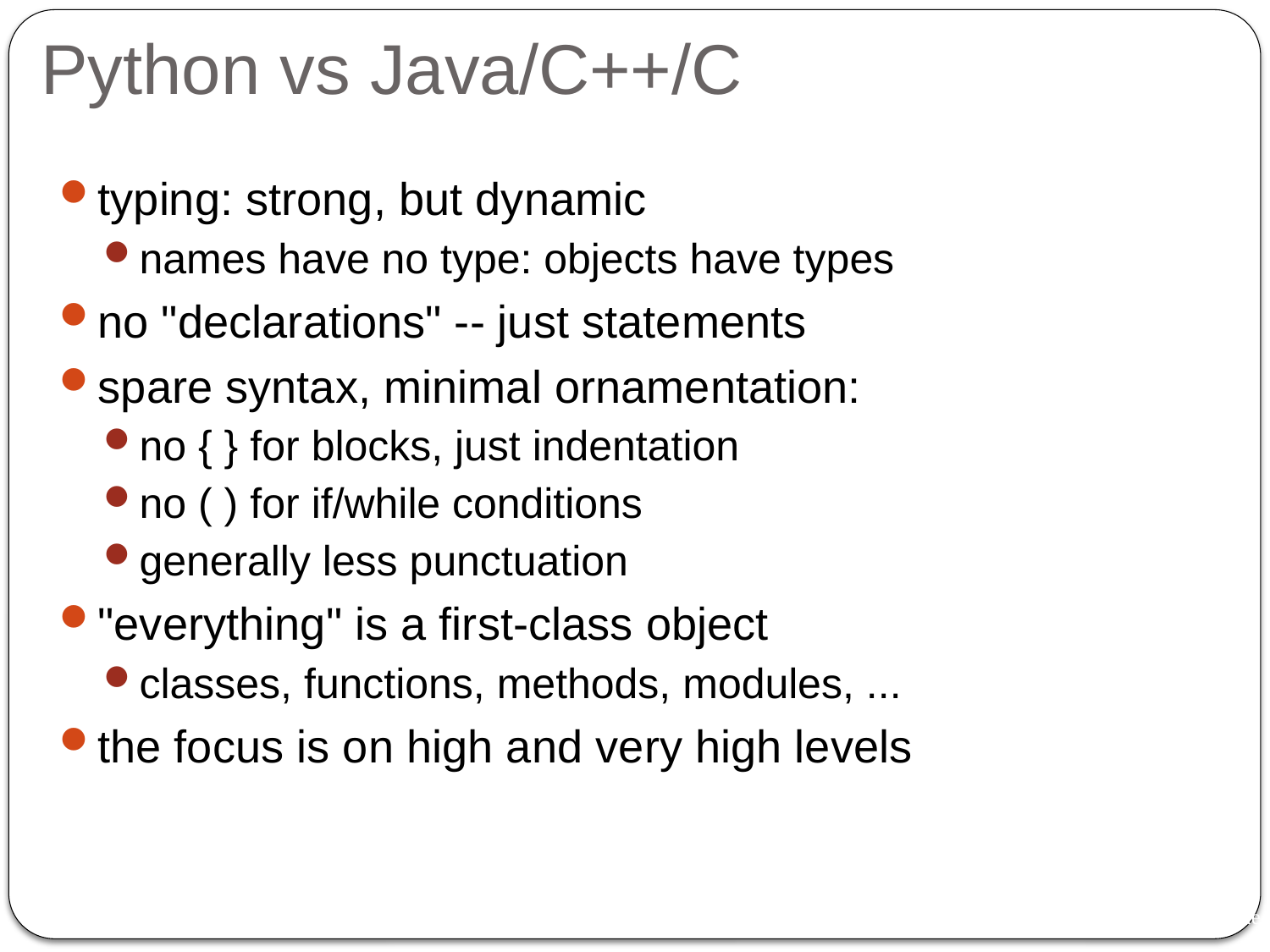

# Python vs Java/C++/C
typing: strong, but dynamic
names have no type: objects have types
no "declarations" -- just statements
spare syntax, minimal ornamentation:
no { } for blocks, just indentation
no ( ) for if/while conditions
generally less punctuation
"everything" is a ﬁrst-class object
classes, functions, methods, modules, ...
the focus is on high and very high levels